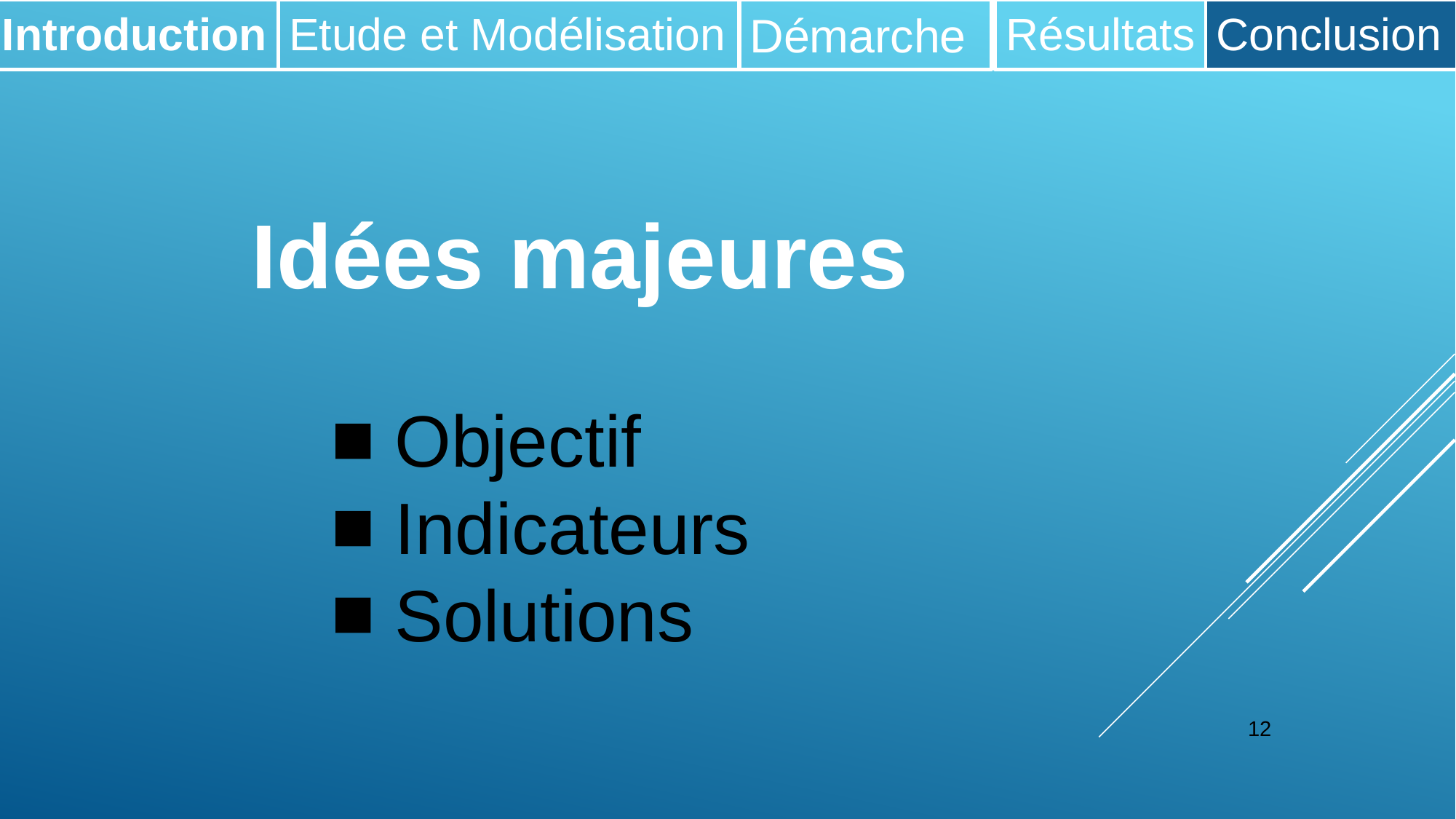

Introduction
Etude et Modélisation
Démarche
Résultats
Conclusion
 Idées majeures

Objectif
Indicateurs
Solutions
12